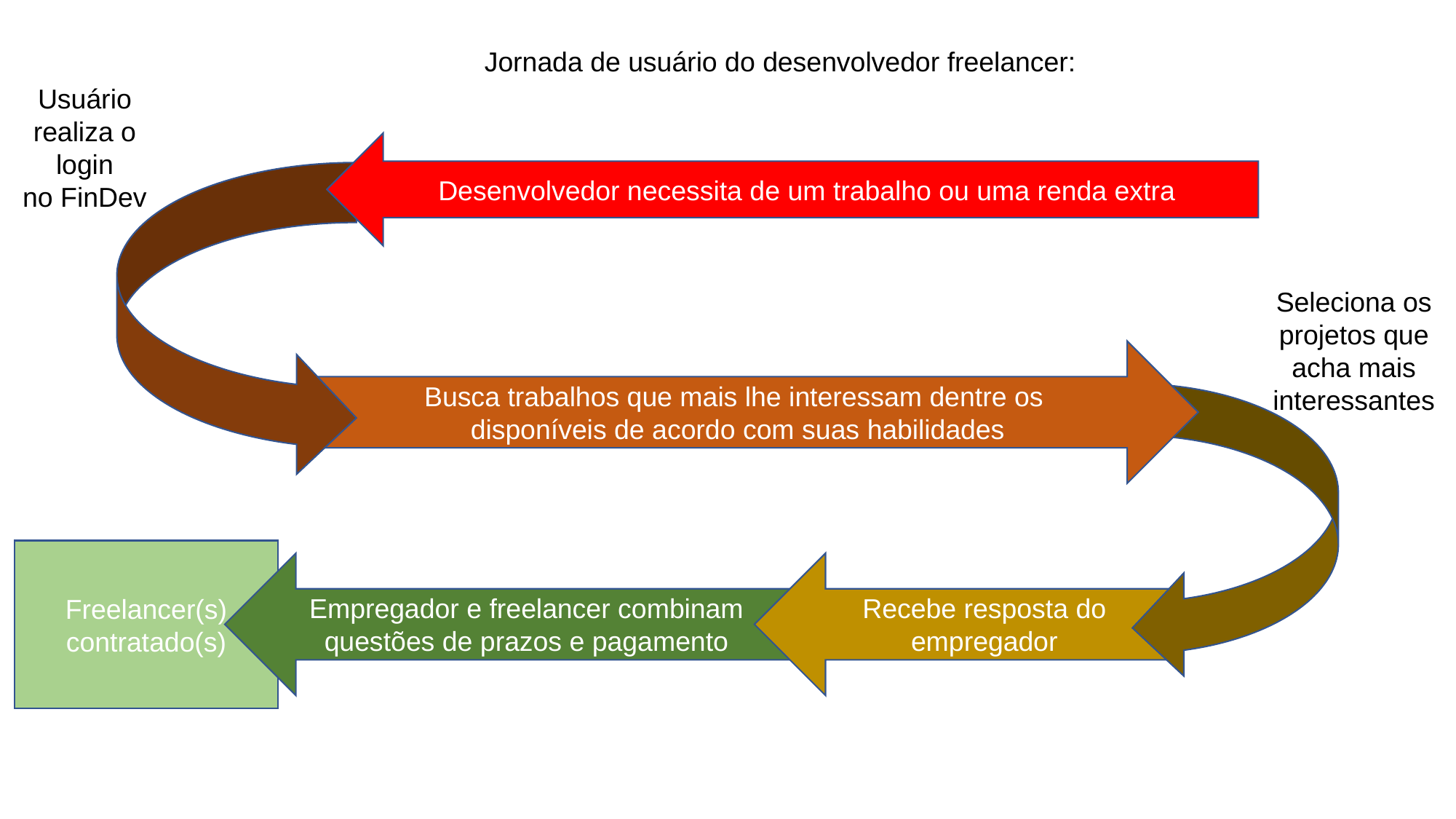

Jornada de usuário do desenvolvedor freelancer:
Usuário
realiza o
login
no FinDev
Desenvolvedor necessita de um trabalho ou uma renda extra

Seleciona os projetos que acha mais
interessantes

Busca trabalhos que mais lhe interessam dentre os
disponíveis de acordo com suas habilidades

Freelancer(s)
contratado(s)
Empregador e freelancer combinam questões de prazos e pagamento
Recebe resposta do empregador